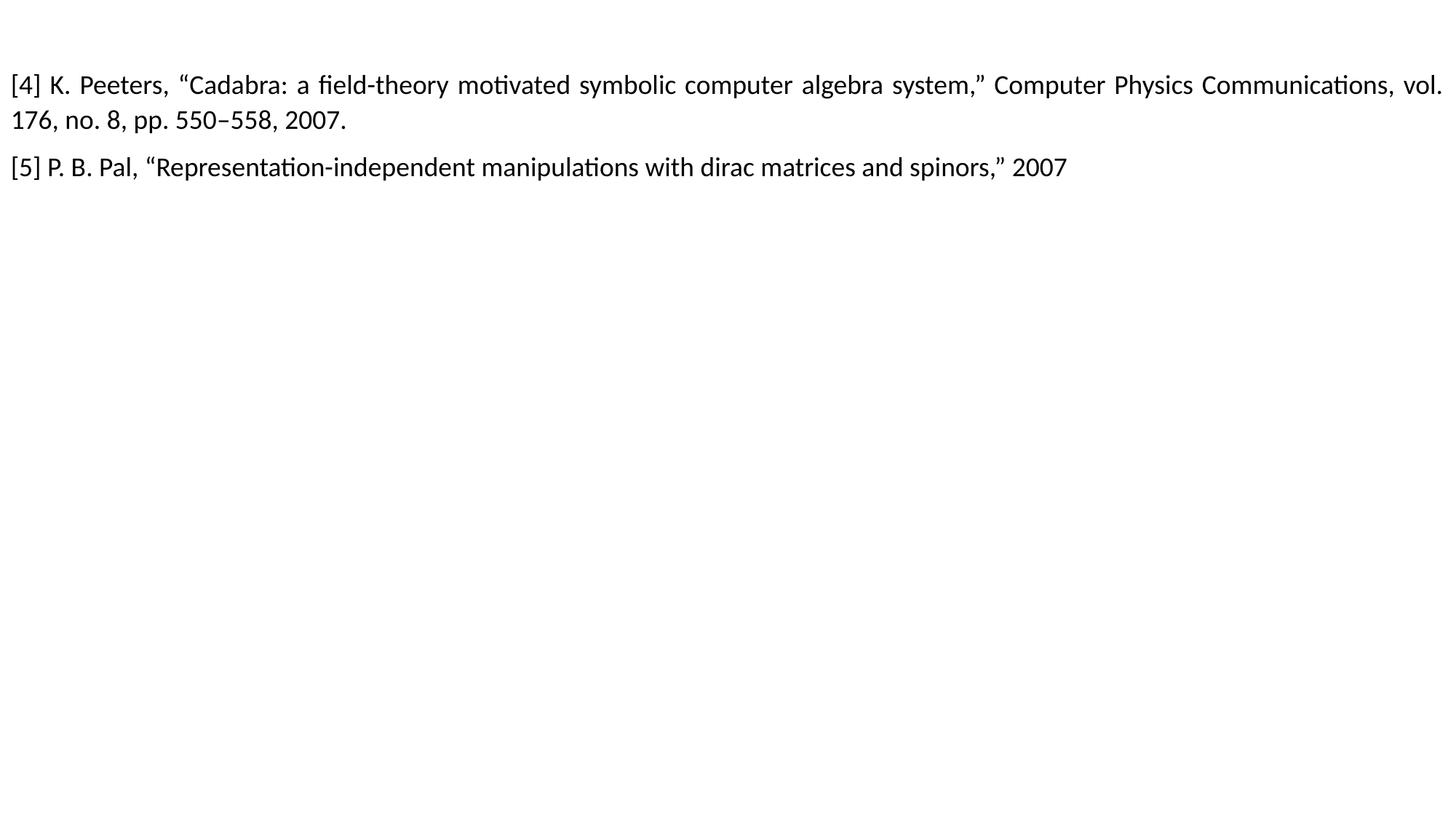

[4] K. Peeters, “Cadabra: a field-theory motivated symbolic computer algebra system,” Computer Physics Communications, vol. 176, no. 8, pp. 550–558, 2007.
[5] P. B. Pal, “Representation-independent manipulations with dirac matrices and spinors,” 2007